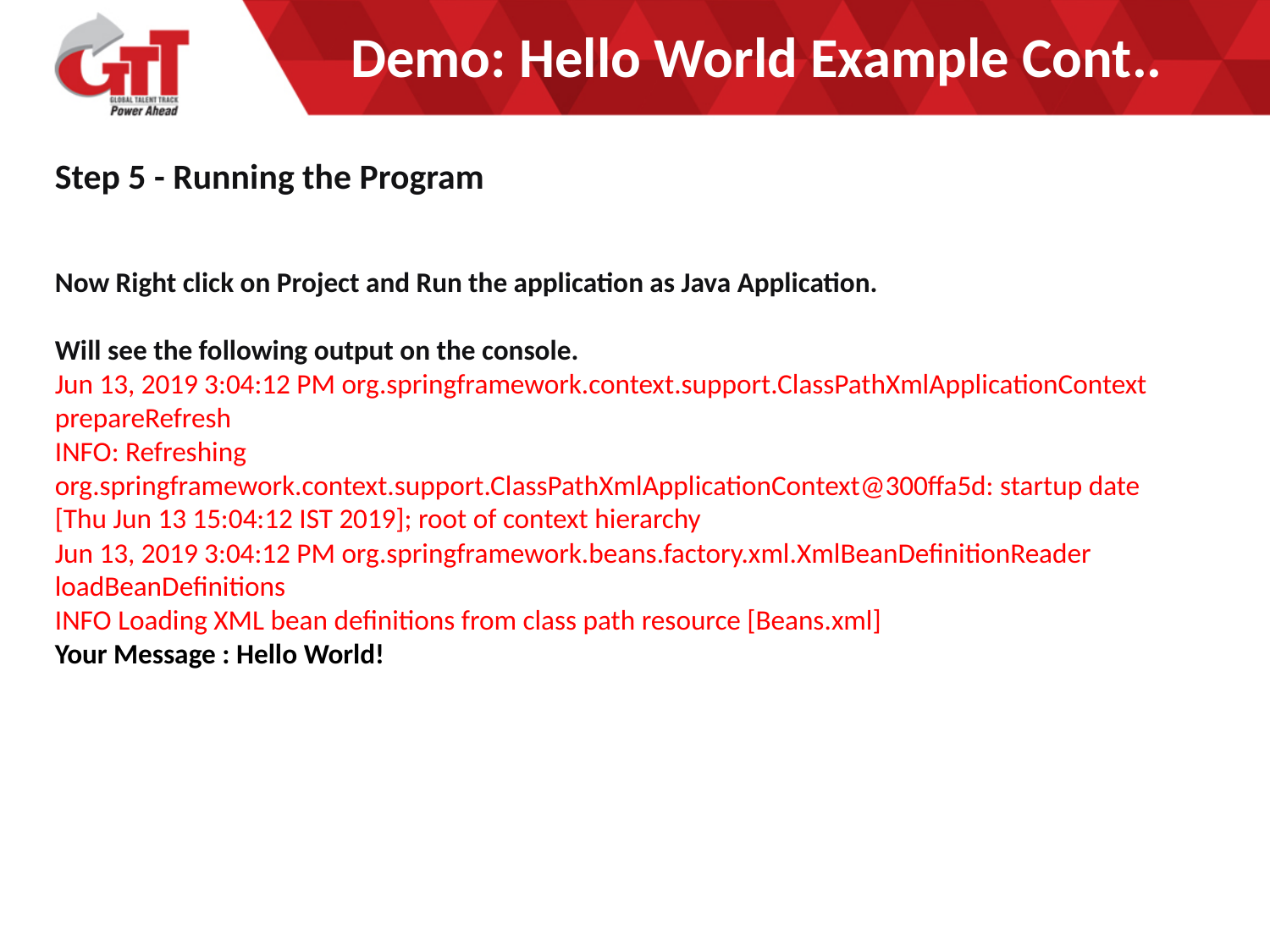

# Demo: Hello World Example Cont..
Step 5 - Running the Program

Now Right click on Project and Run the application as Java Application.

Will see the following output on the console.
Jun 13, 2019 3:04:12 PM org.springframework.context.support.ClassPathXmlApplicationContext prepareRefresh
INFO: Refreshing org.springframework.context.support.ClassPathXmlApplicationContext@300ffa5d: startup date [Thu Jun 13 15:04:12 IST 2019]; root of context hierarchy
Jun 13, 2019 3:04:12 PM org.springframework.beans.factory.xml.XmlBeanDefinitionReader loadBeanDefinitions
INFO Loading XML bean definitions from class path resource [Beans.xml]
Your Message : Hello World!